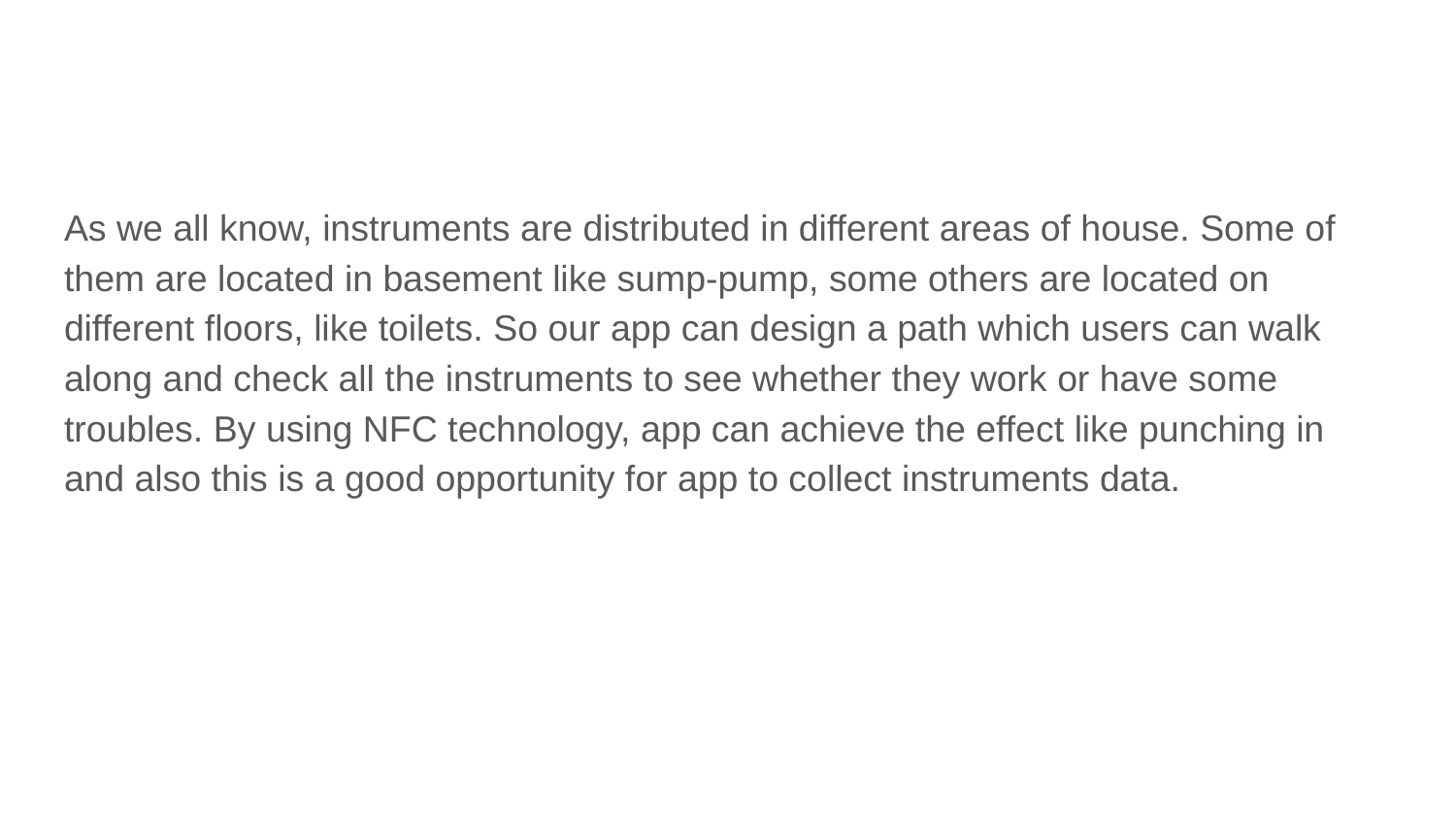

#
As we all know, instruments are distributed in different areas of house. Some of them are located in basement like sump-pump, some others are located on different floors, like toilets. So our app can design a path which users can walk along and check all the instruments to see whether they work or have some troubles. By using NFC technology, app can achieve the effect like punching in and also this is a good opportunity for app to collect instruments data.